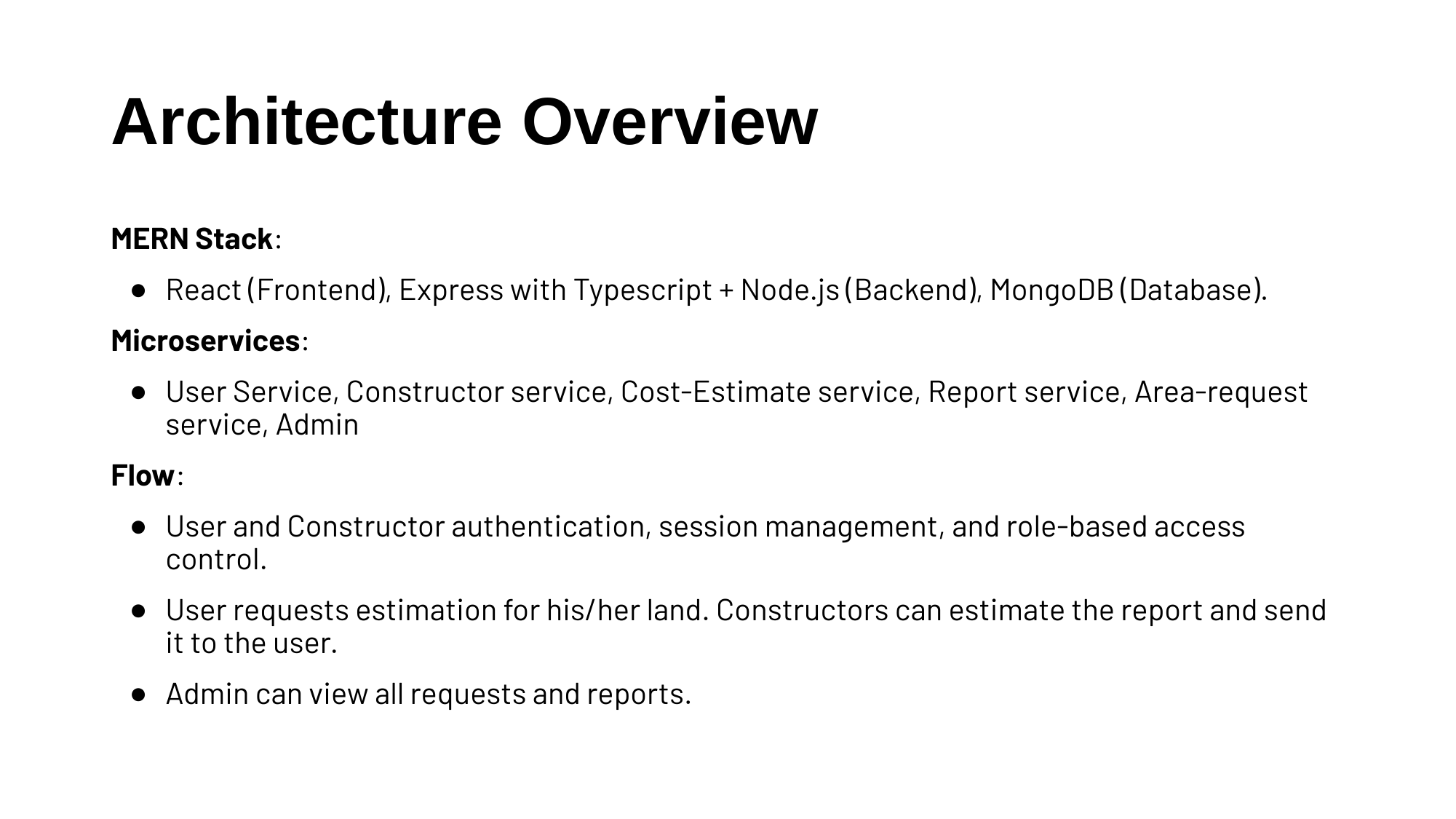

# Architecture Overview
MERN Stack:
React (Frontend), Express with Typescript + Node.js (Backend), MongoDB (Database).
Microservices:
User Service, Constructor service, Cost-Estimate service, Report service, Area-request service, Admin
Flow:
User and Constructor authentication, session management, and role-based access control.
User requests estimation for his/her land. Constructors can estimate the report and send it to the user.
Admin can view all requests and reports.